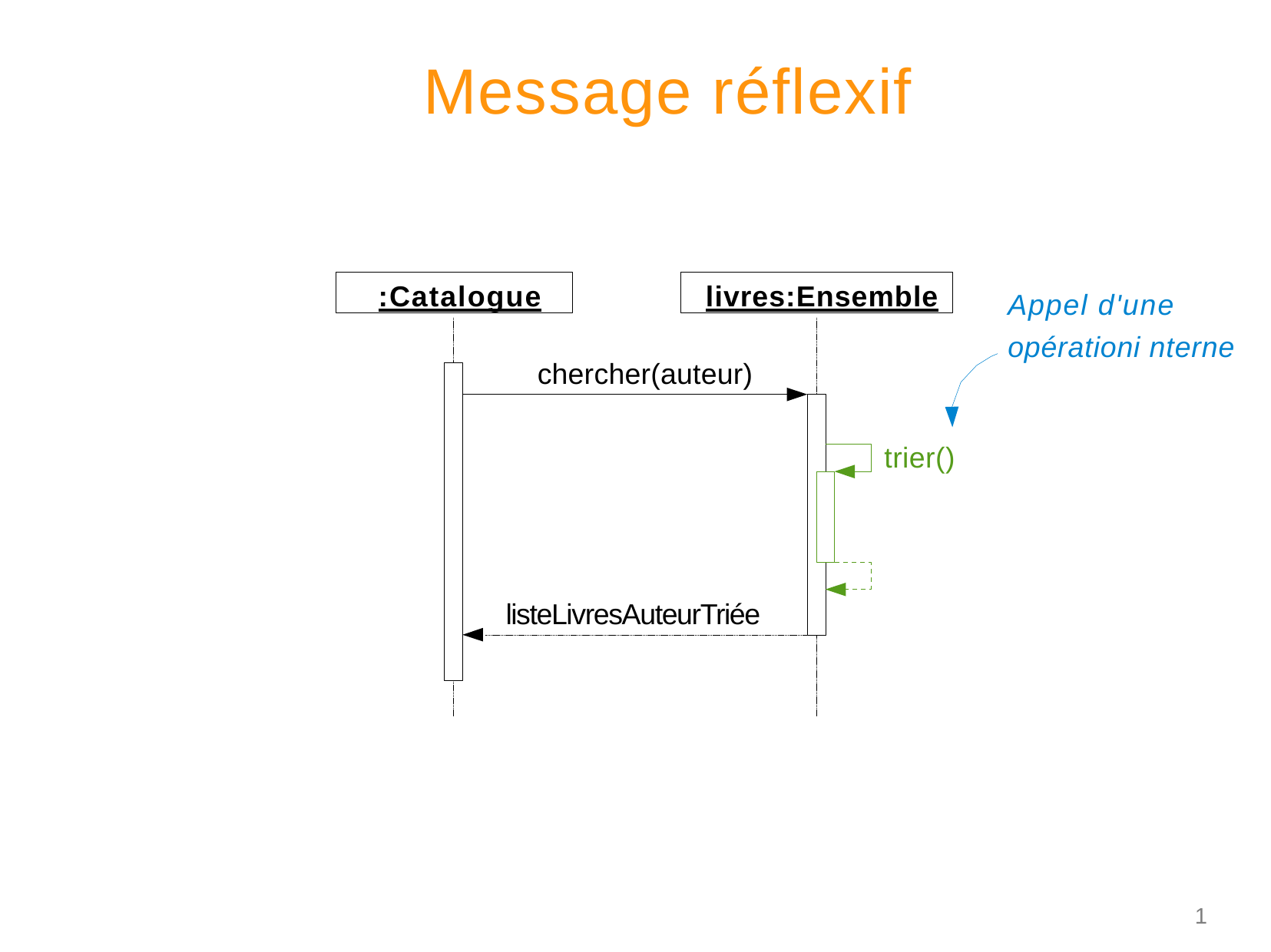

# Message réflexif
:Catalogue
livres:Ensemble
Appel d'une  opérationi nterne

chercher(auteur)

trier()

listeLivresAuteurTriée
1